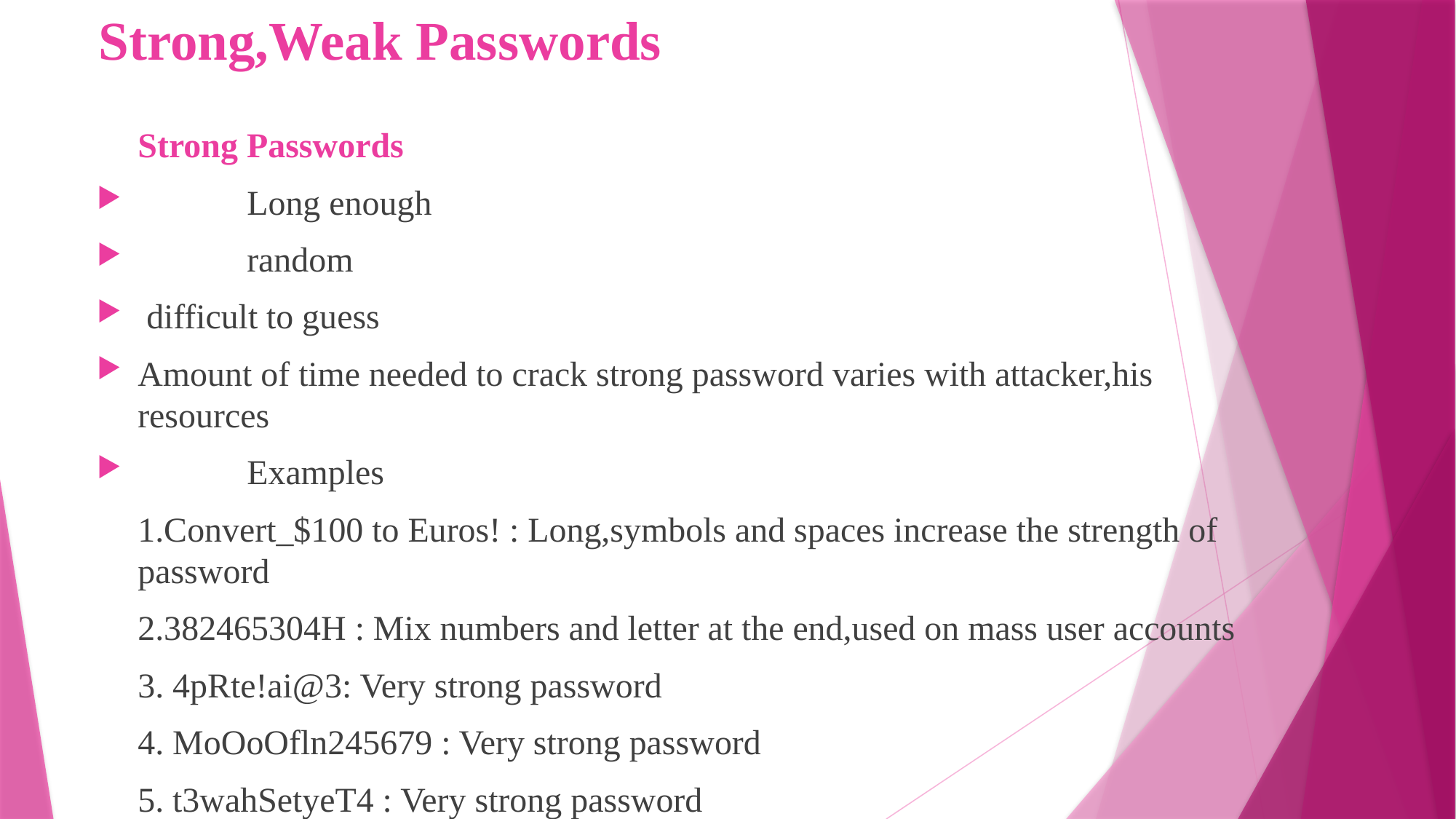

# Strong,Weak Passwords
	Strong Passwords
	Long enough
	random
 difficult to guess
Amount of time needed to crack strong password varies with attacker,his resources
	Examples
	1.Convert_$100 to Euros! : Long,symbols and spaces increase the strength of password
	2.382465304H : Mix numbers and letter at the end,used on mass user accounts
	3. 4pRte!ai@3: Very strong password
	4. MoOoOfln245679 : Very strong password
	5. t3wahSetyeT4 : Very strong password